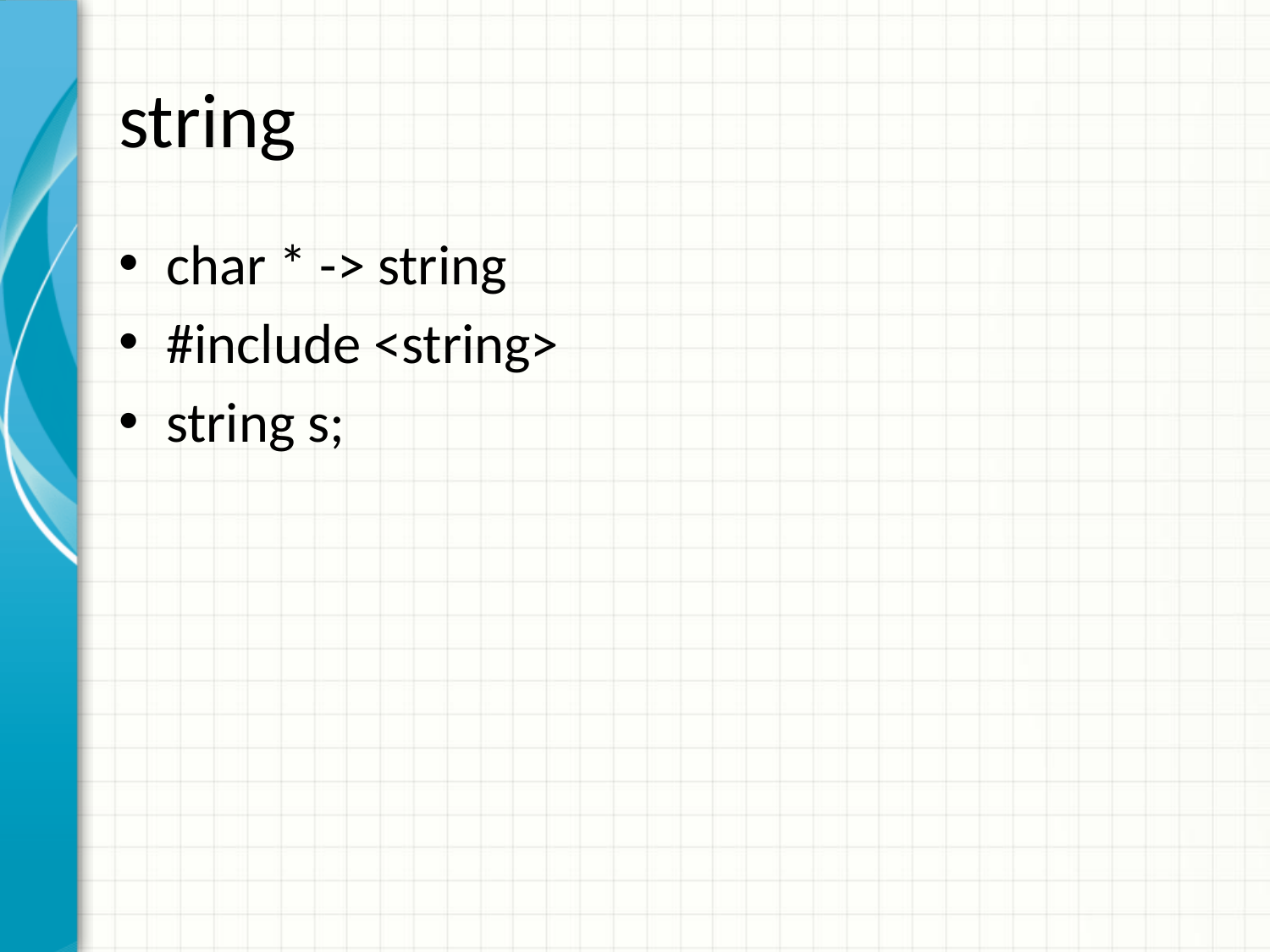

# string
char * -> string
#include <string>
string s;